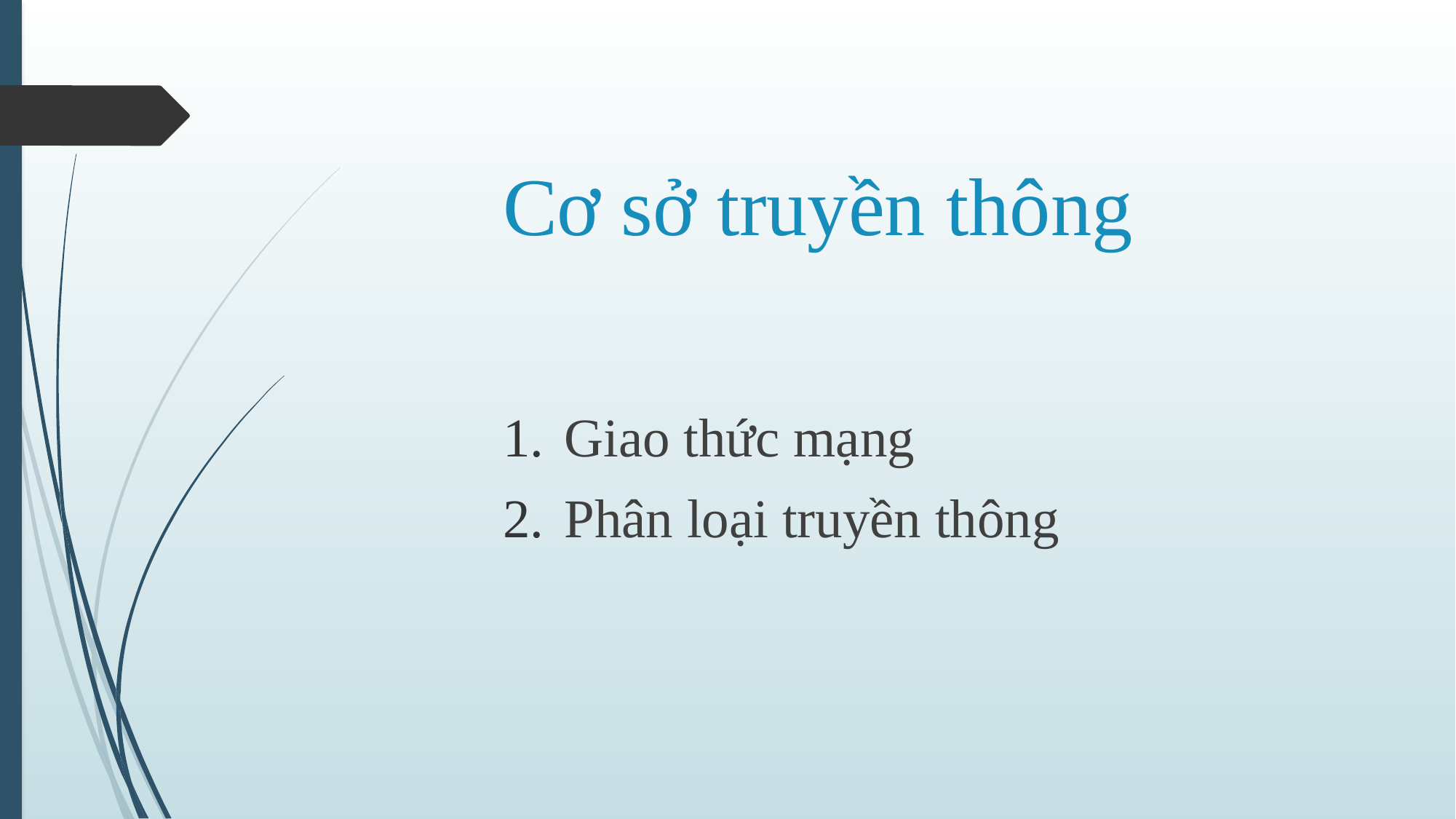

# Cơ sở truyền thông
Giao thức mạng
Phân loại truyền thông